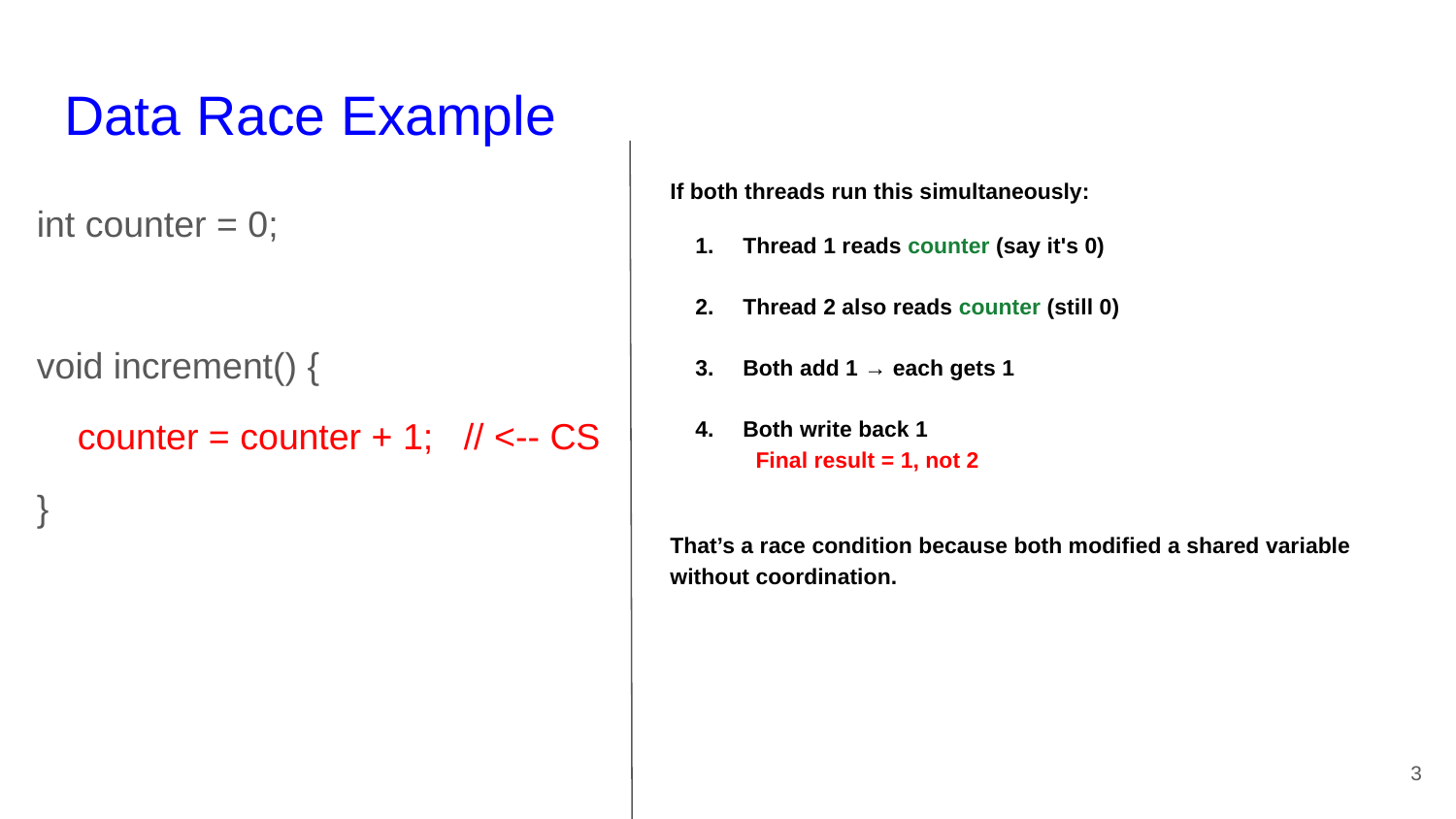

# Data Race Example
If both threads run this simultaneously:
Thread 1 reads counter (say it's 0)
Thread 2 also reads counter (still 0)
Both add 1 → each gets 1
Both write back 1
  Final result = 1, not 2
That’s a race condition because both modified a shared variable without coordination.

int counter = 0;

void increment() {
    counter = counter + 1;   // <-- CS
}

3